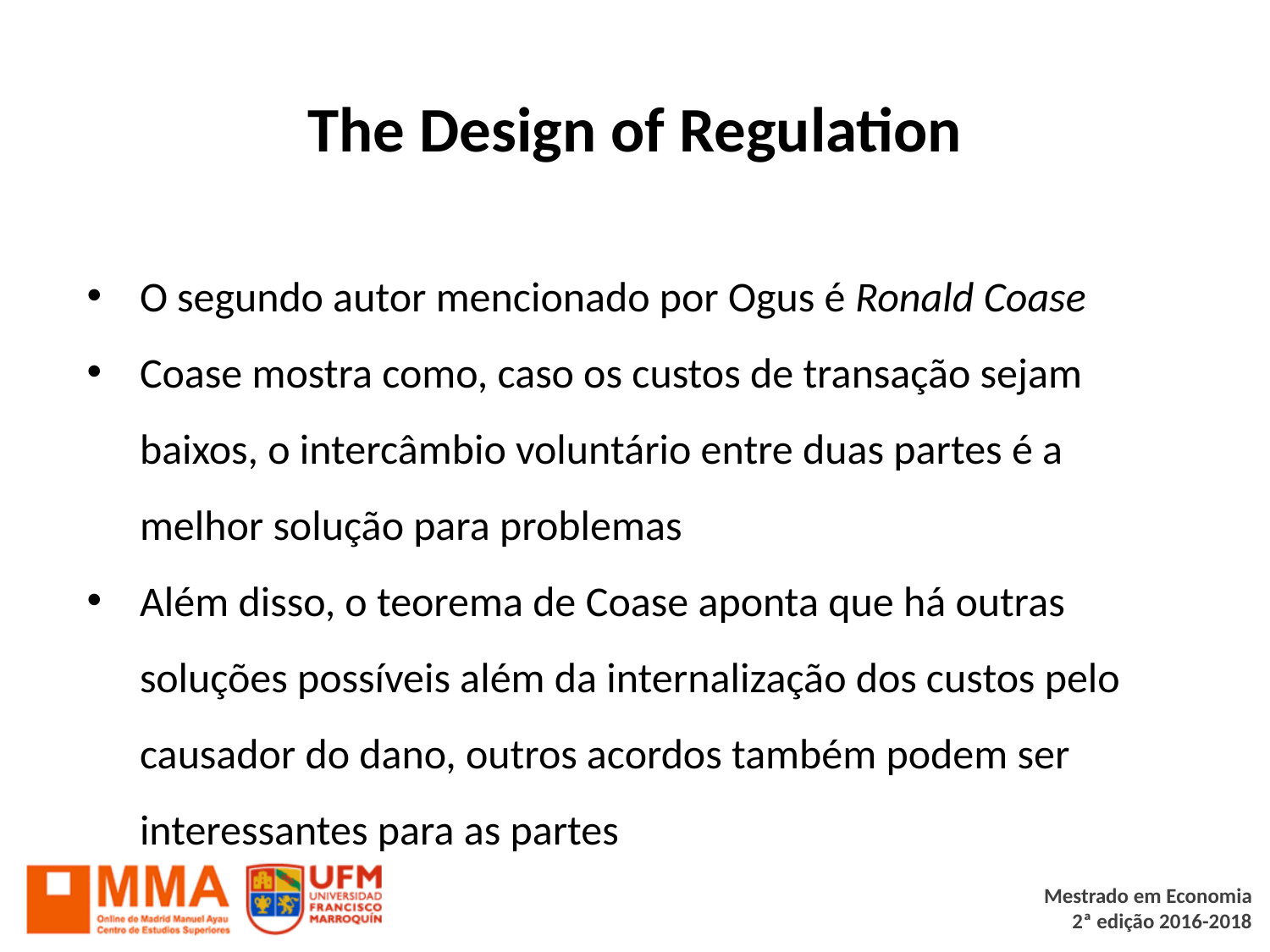

# The Design of Regulation
O segundo autor mencionado por Ogus é Ronald Coase
Coase mostra como, caso os custos de transação sejam baixos, o intercâmbio voluntário entre duas partes é a melhor solução para problemas
Além disso, o teorema de Coase aponta que há outras soluções possíveis além da internalização dos custos pelo causador do dano, outros acordos também podem ser interessantes para as partes